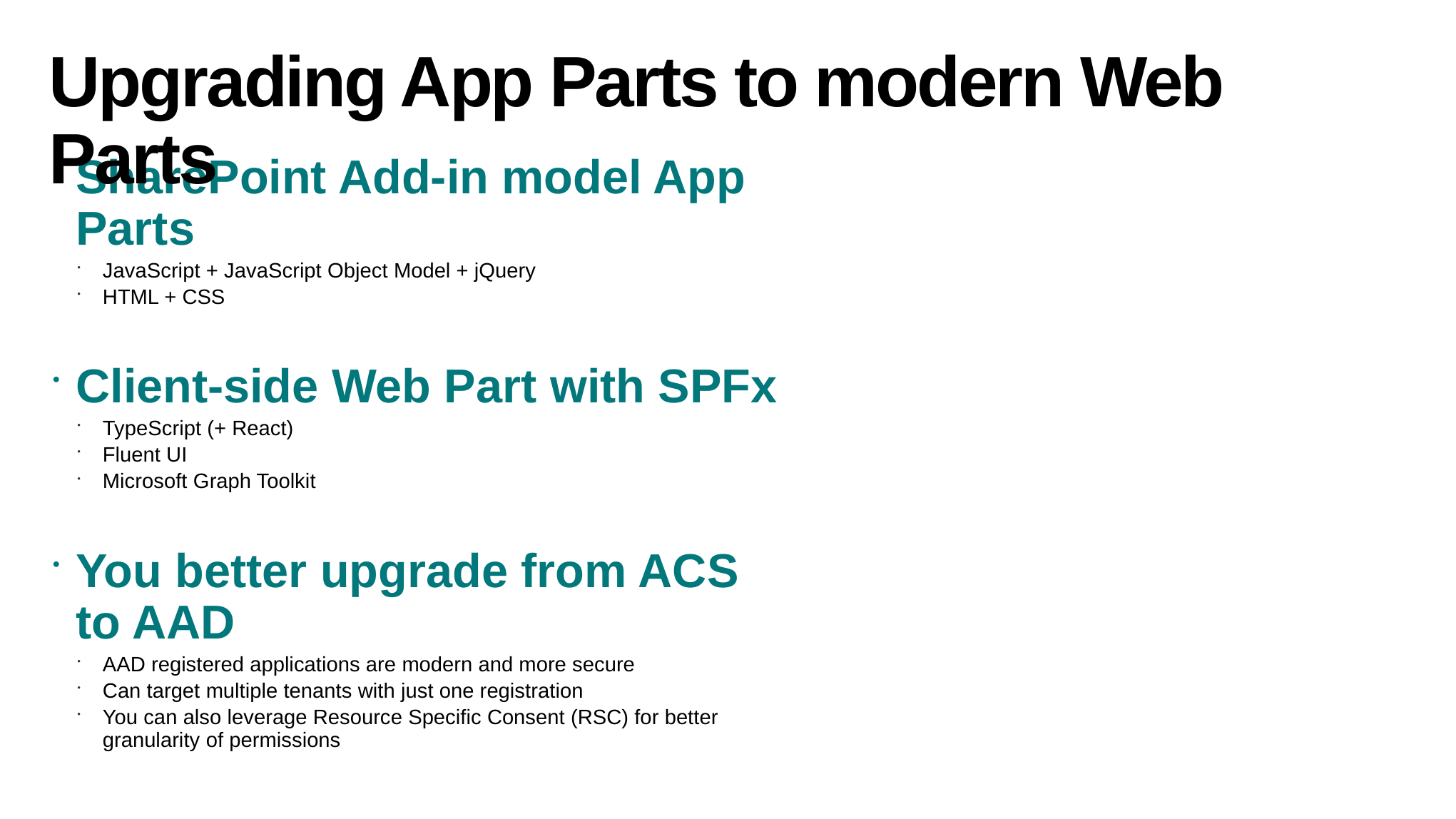

# Upgrading App Parts to modern Web Parts
SharePoint Add-in model App Parts
JavaScript + JavaScript Object Model + jQuery
HTML + CSS

Client-side Web Part with SPFx
TypeScript (+ React)
Fluent UI
Microsoft Graph Toolkit

You better upgrade from ACS to AAD
AAD registered applications are modern and more secure
Can target multiple tenants with just one registration
You can also leverage Resource Specific Consent (RSC) for better granularity of permissions